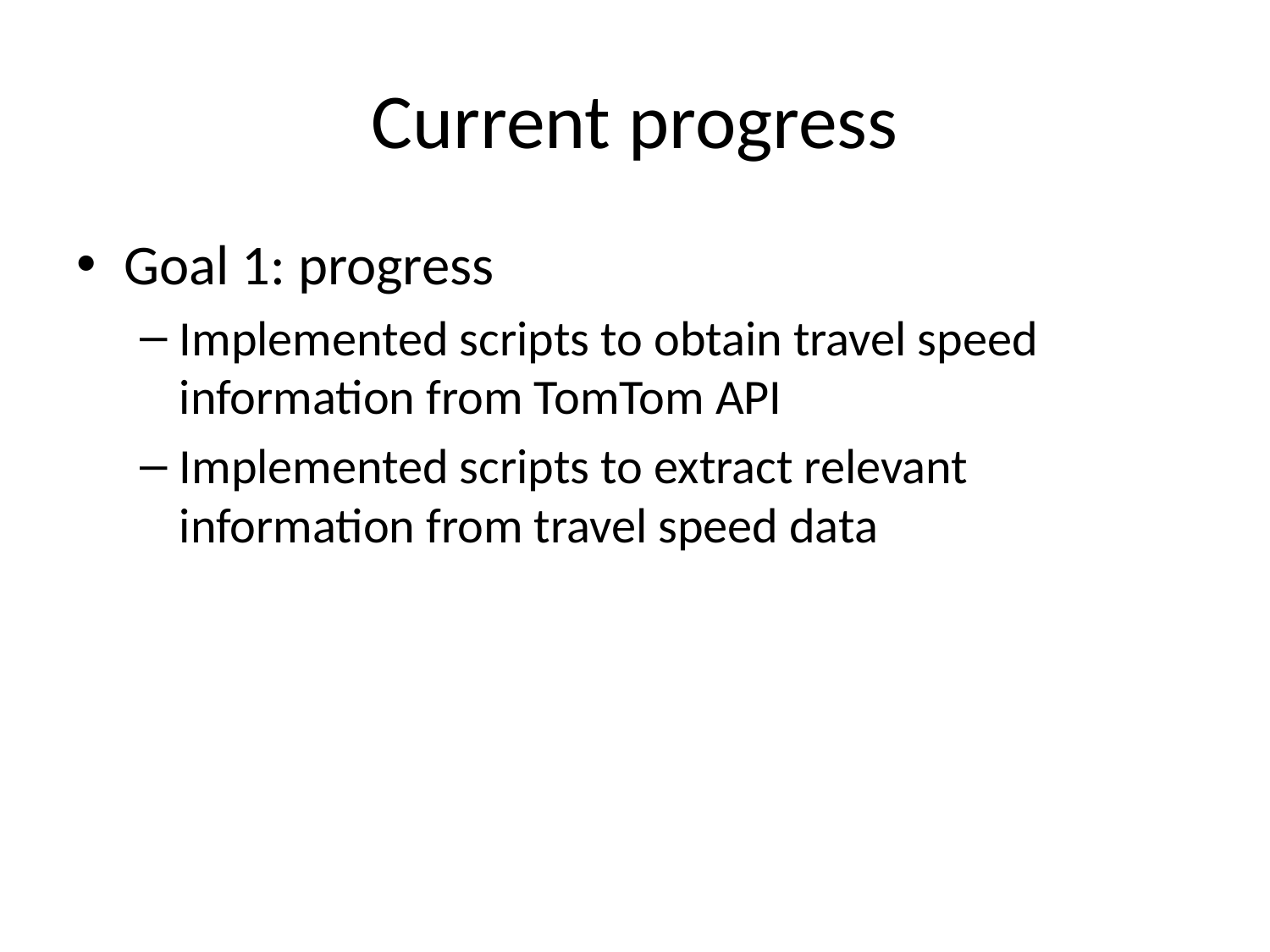

# Current progress
Goal 1: progress
Implemented scripts to obtain travel speed information from TomTom API
Implemented scripts to extract relevant information from travel speed data